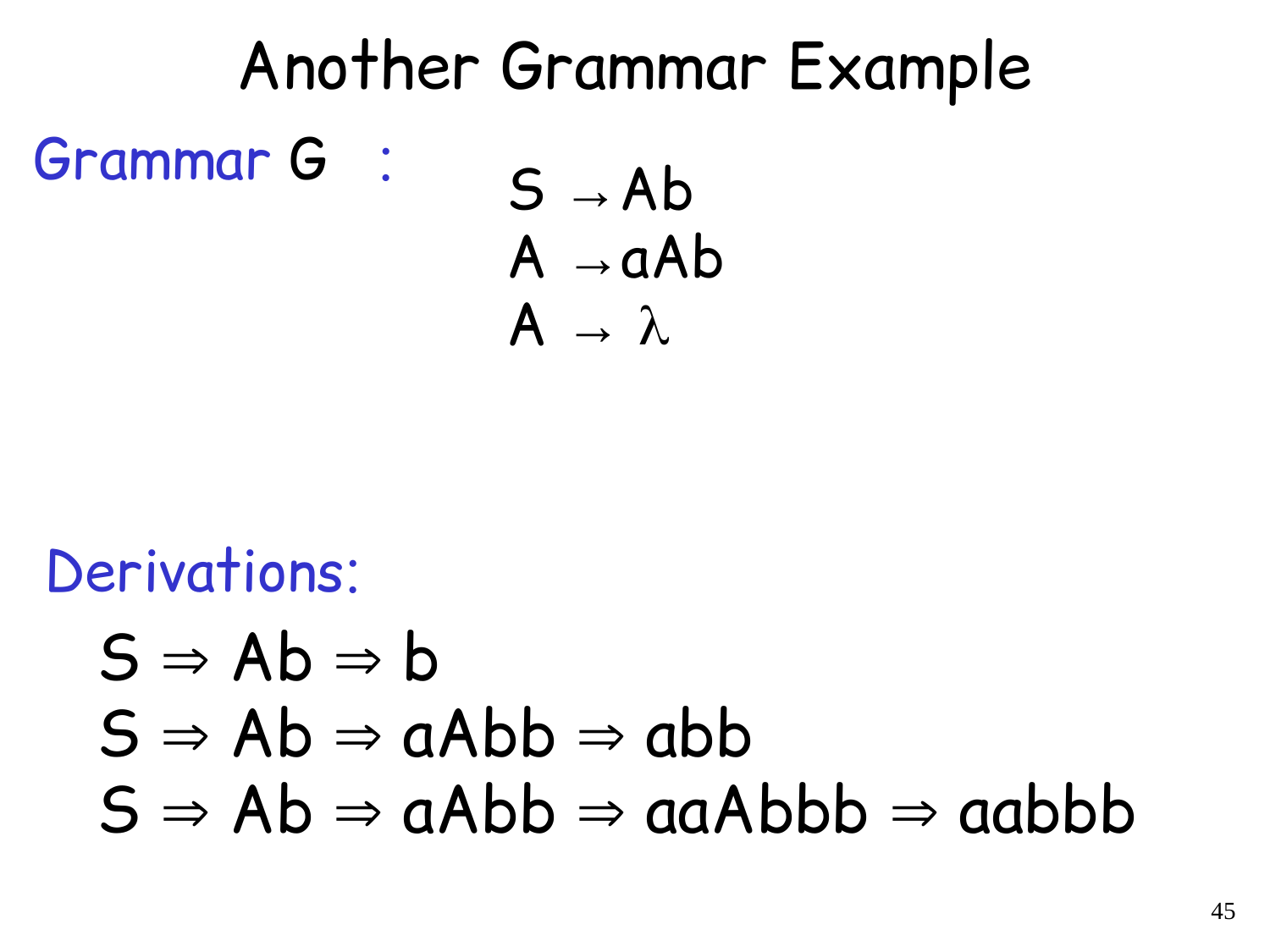

# Another Grammar Example
Grammar G   :
 S →Ab
 A →aAb
 A → λ
Derivations:
S ⇒ Ab ⇒ b
S ⇒ Ab ⇒ aAbb ⇒ abb
S ⇒ Ab ⇒ aAbb ⇒ aaAbbb ⇒ aabbb

45